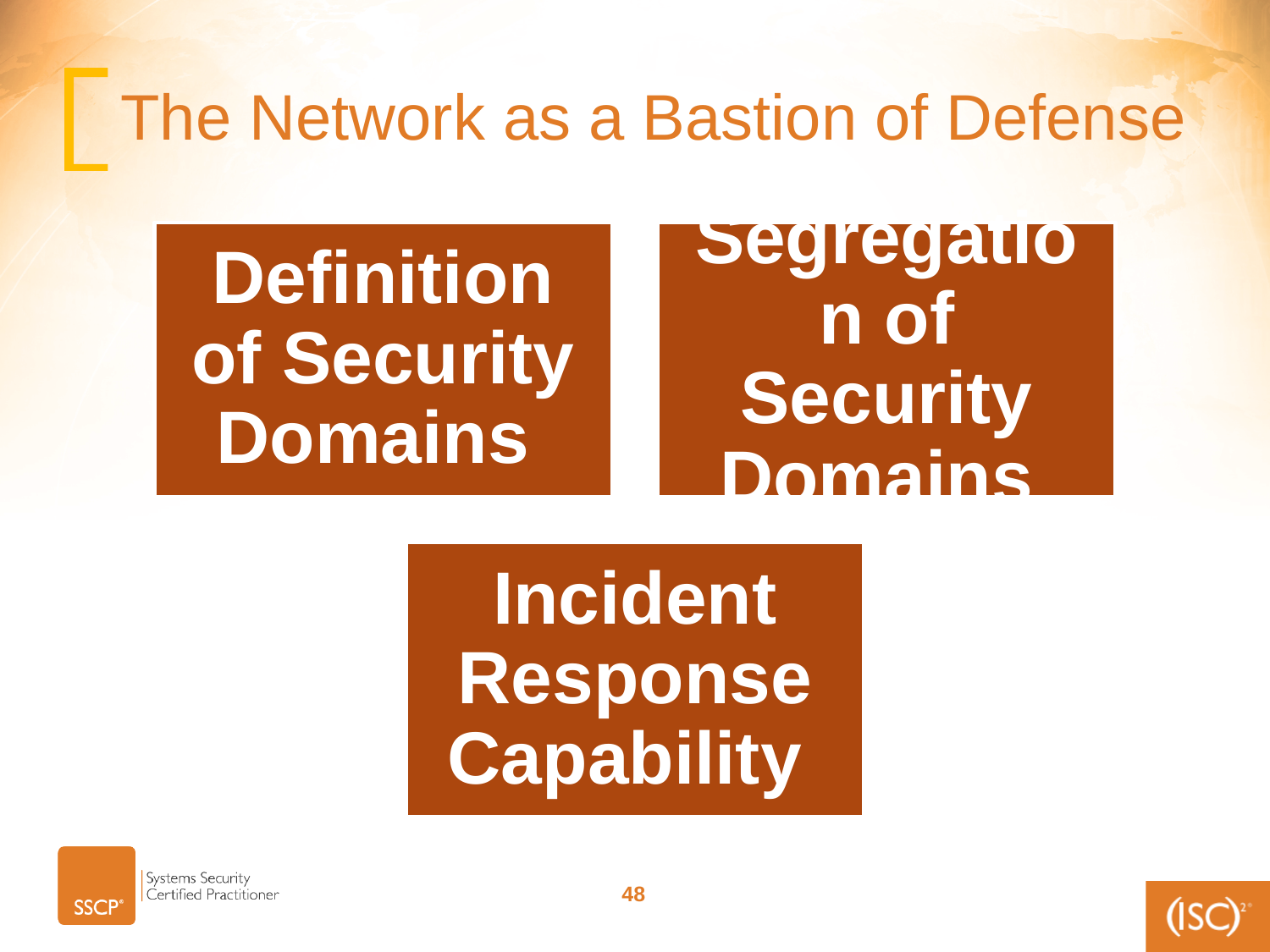

# The Network as a Bastion of Defense
Definition of Security Domains
Segregation of Security Domains
Incident Response Capability